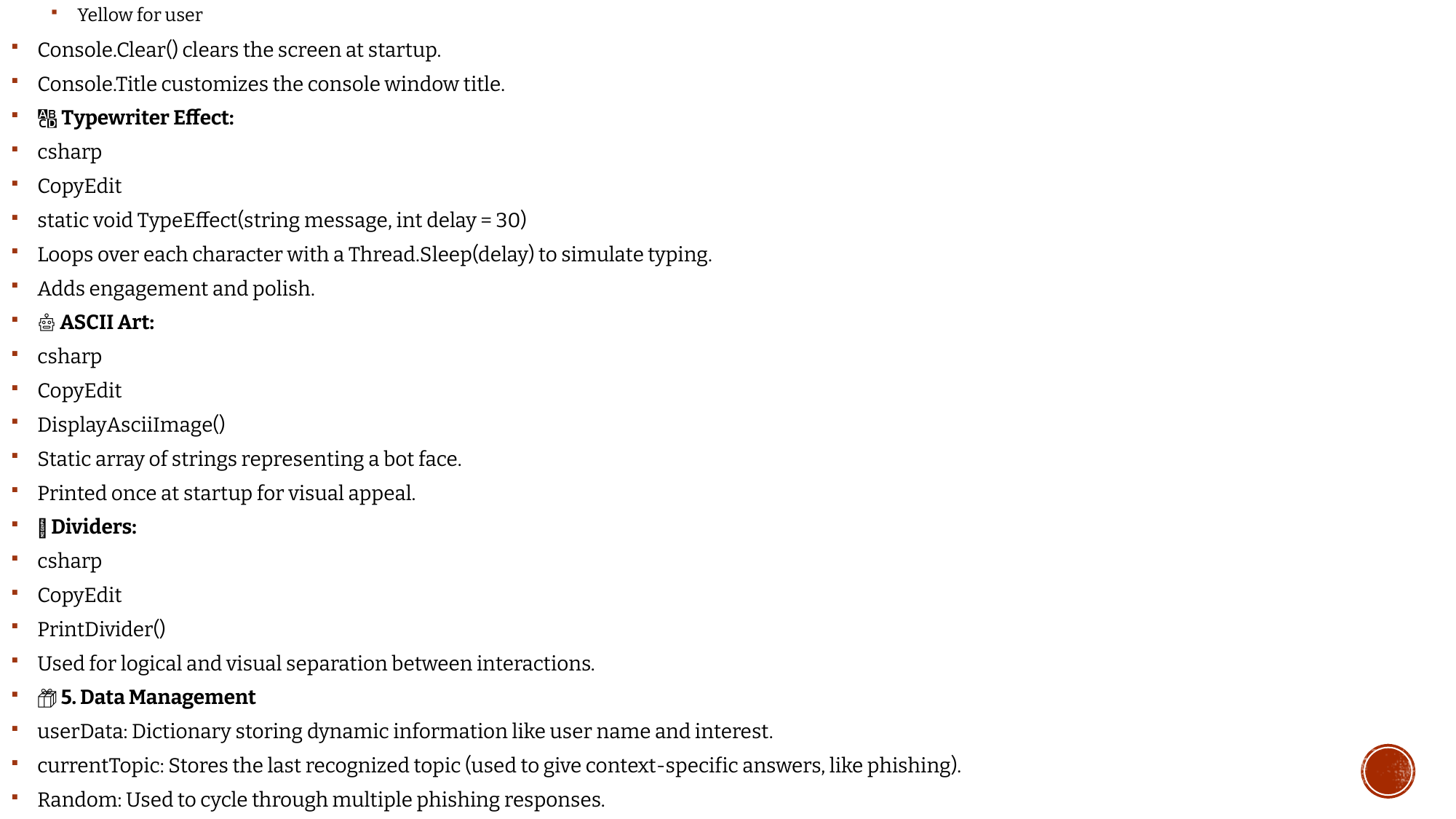

Yellow for user
Console.Clear() clears the screen at startup.
Console.Title customizes the console window title.
🔠 Typewriter Effect:
csharp
CopyEdit
static void TypeEffect(string message, int delay = 30)
Loops over each character with a Thread.Sleep(delay) to simulate typing.
Adds engagement and polish.
🤖 ASCII Art:
csharp
CopyEdit
DisplayAsciiImage()
Static array of strings representing a bot face.
Printed once at startup for visual appeal.
🧱 Dividers:
csharp
CopyEdit
PrintDivider()
Used for logical and visual separation between interactions.
📦 5. Data Management
userData: Dictionary storing dynamic information like user name and interest.
currentTopic: Stores the last recognized topic (used to give context-specific answers, like phishing).
Random: Used to cycle through multiple phishing responses.